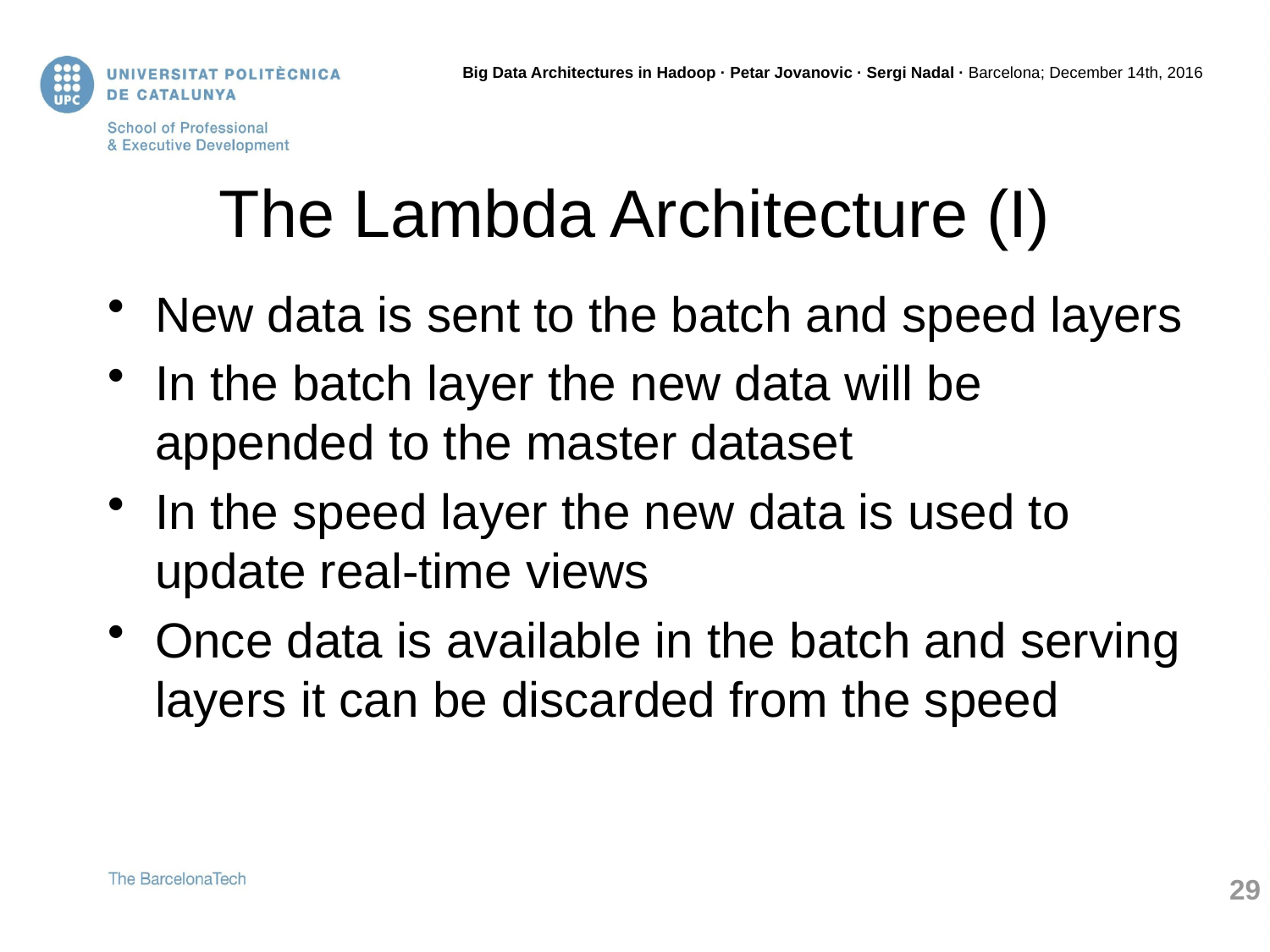

# The Lambda Architecture (I)
New data is sent to the batch and speed layers
In the batch layer the new data will be appended to the master dataset
In the speed layer the new data is used to update real-time views
Once data is available in the batch and serving layers it can be discarded from the speed